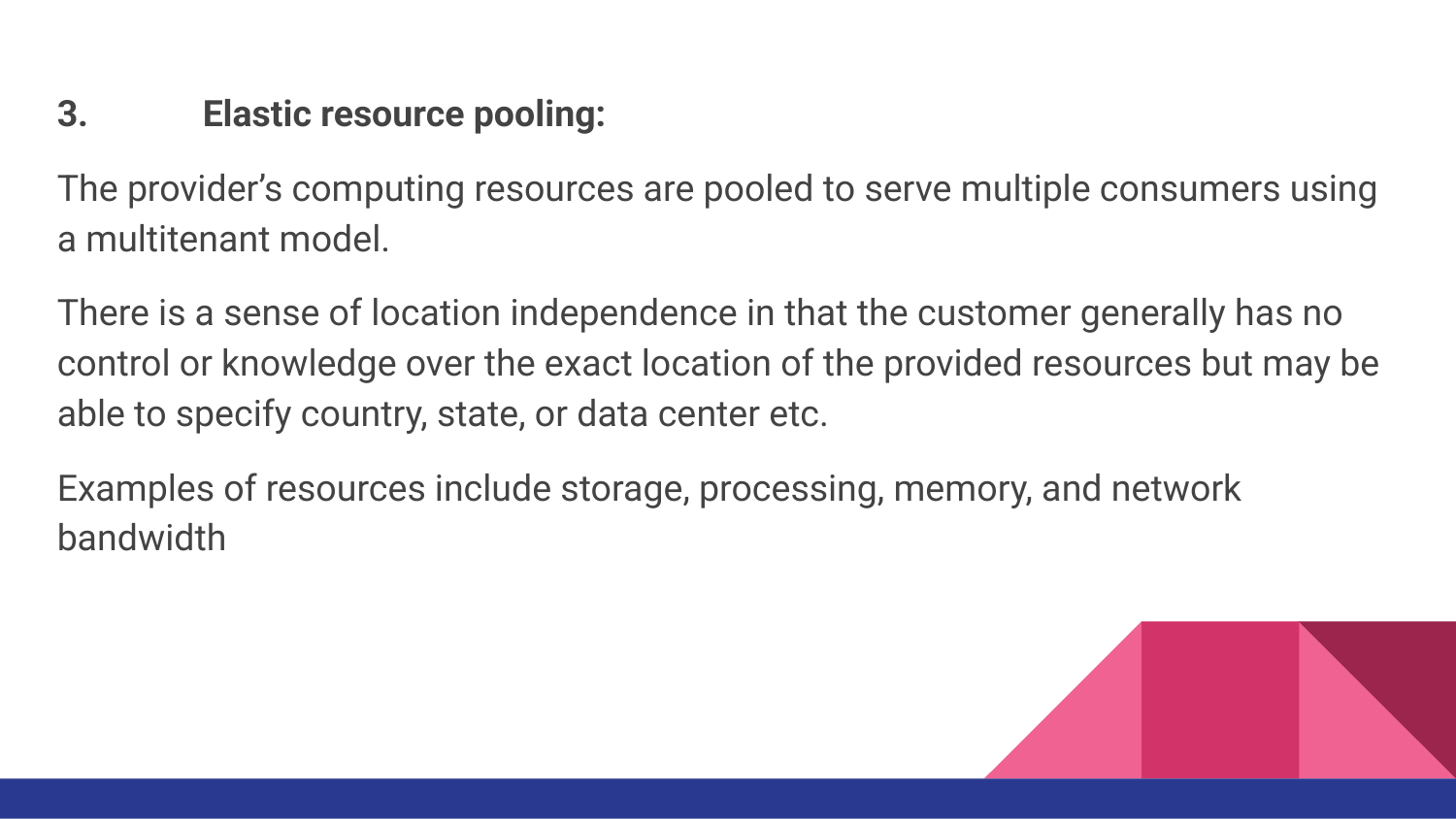

3.	Elastic resource pooling:
The provider’s computing resources are pooled to serve multiple consumers using a multitenant model.
There is a sense of location independence in that the customer generally has no control or knowledge over the exact location of the provided resources but may be able to specify country, state, or data center etc.
Examples of resources include storage, processing, memory, and network bandwidth